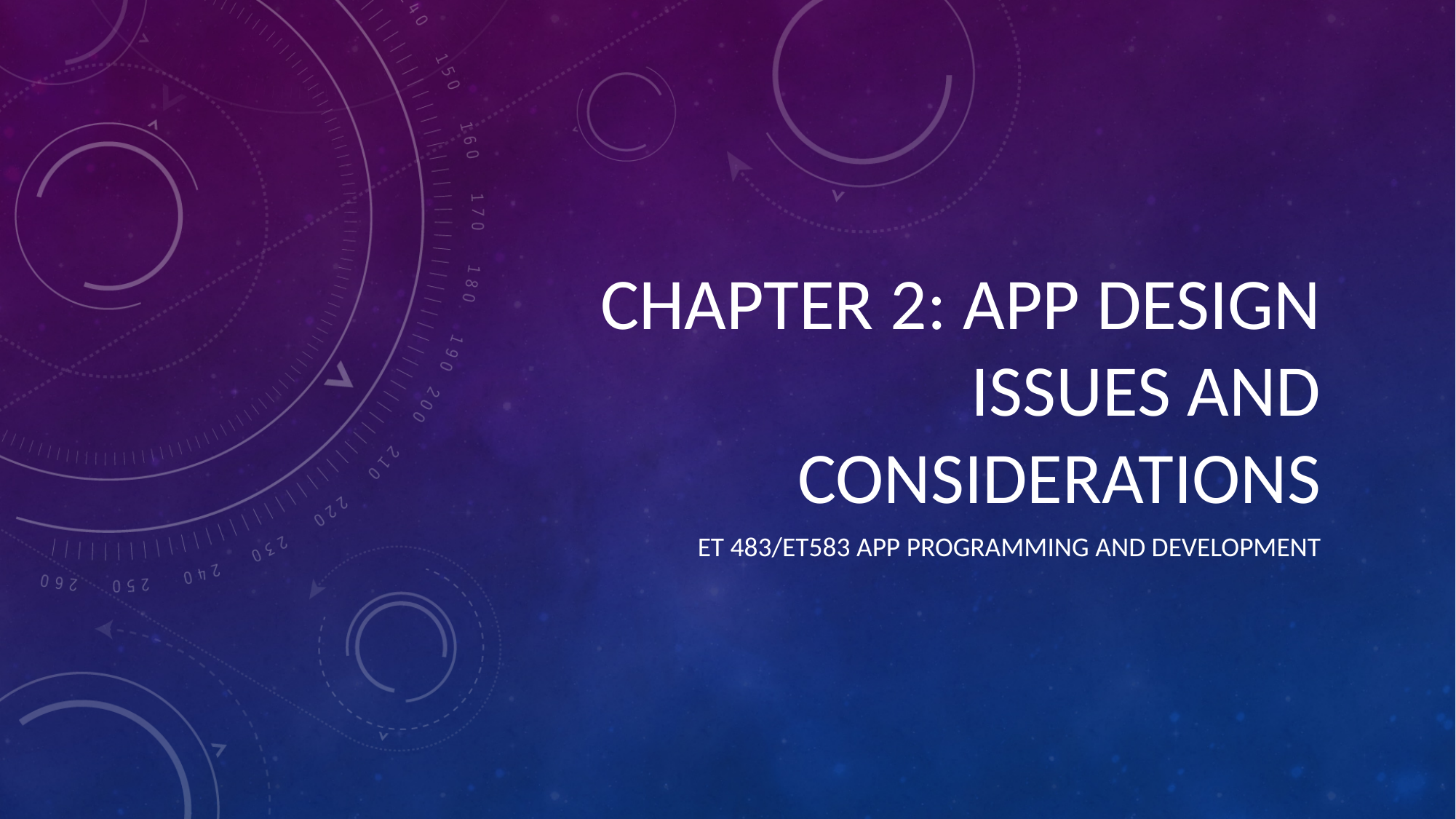

# Chapter 2: App Design Issues and Considerations
ET 483/ET583 App Programming and development